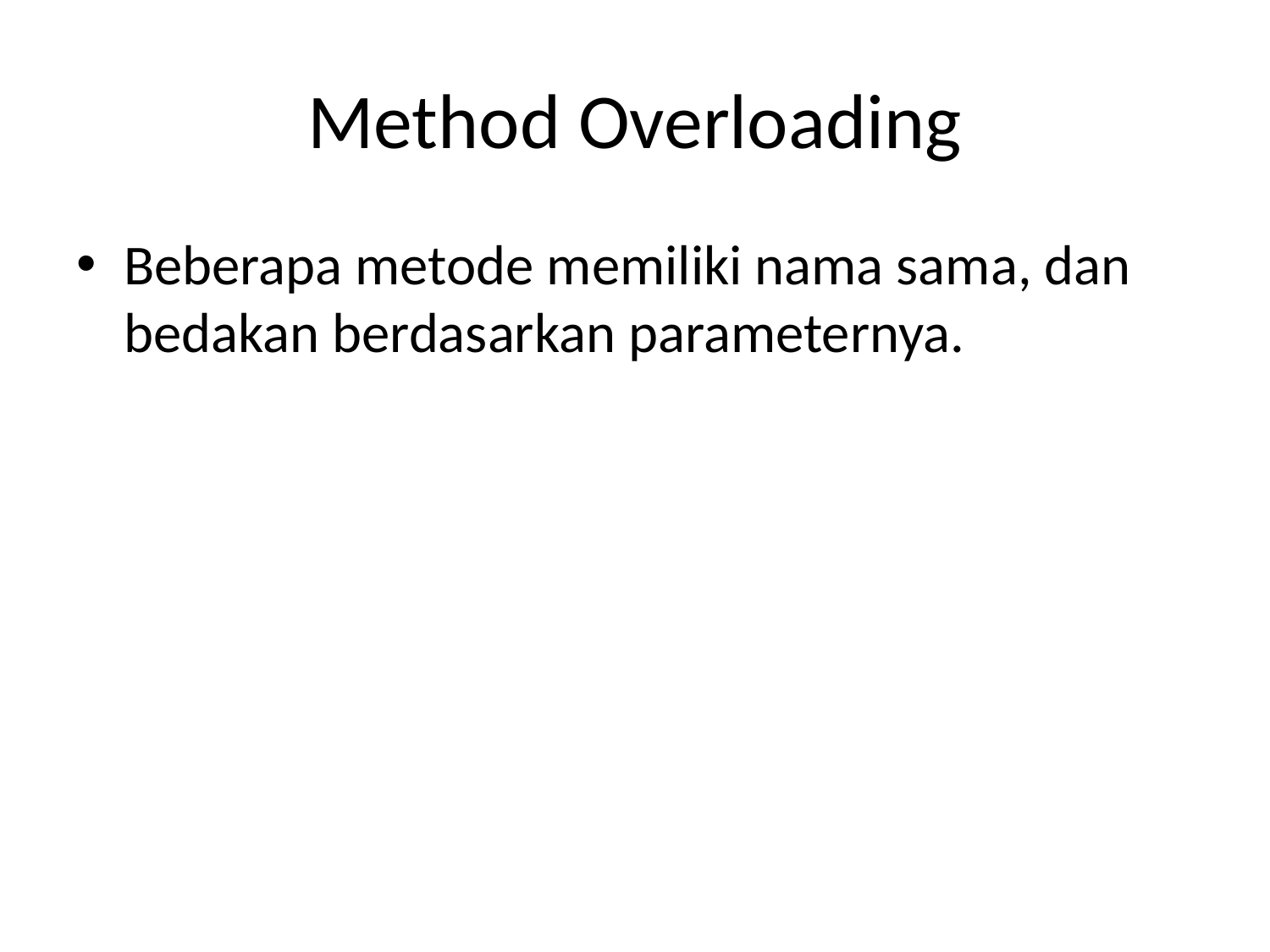

# Method Overloading
Beberapa metode memiliki nama sama, dan bedakan berdasarkan parameternya.